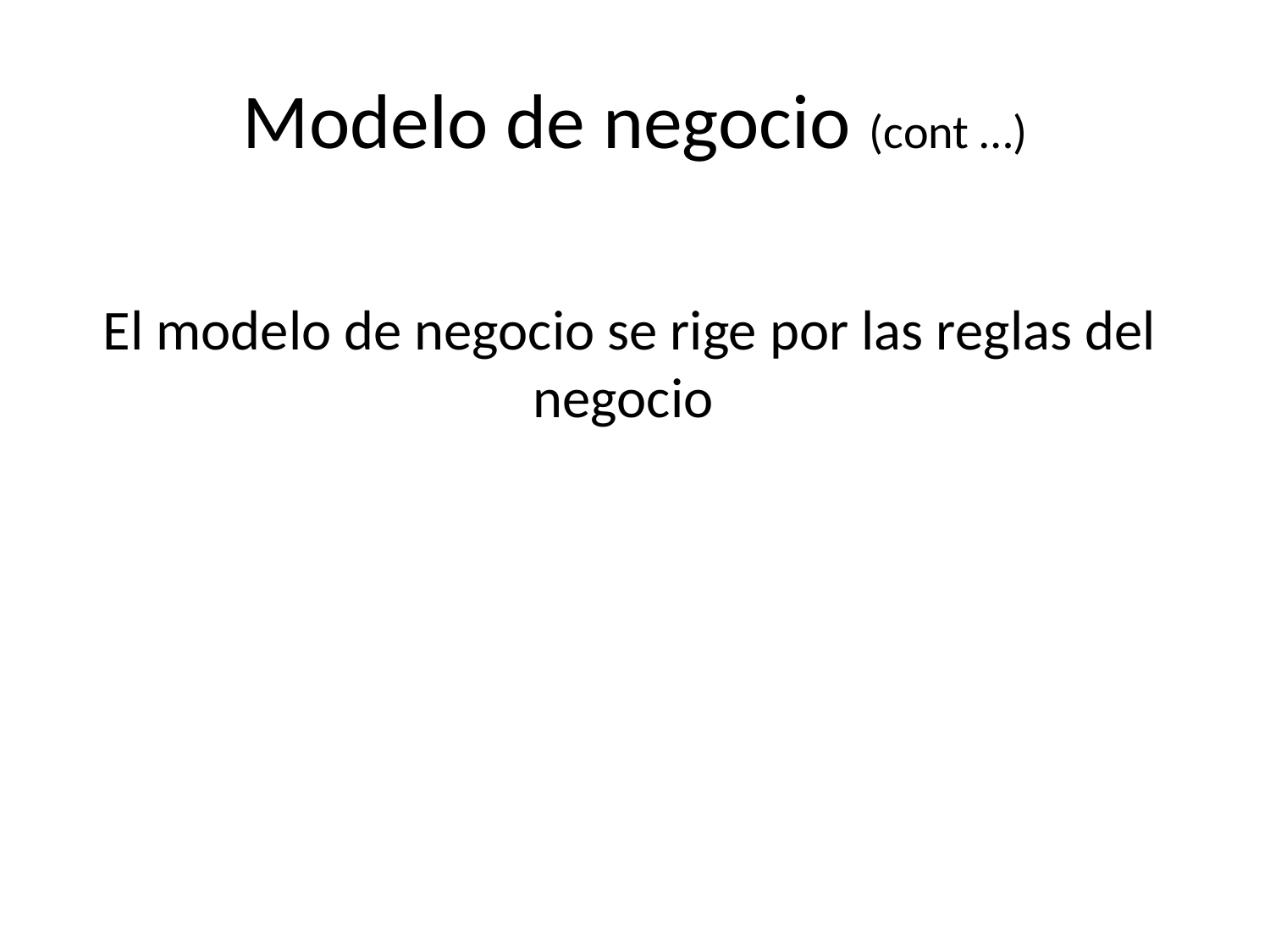

Modelo de negocio (cont …)
El modelo de negocio se rige por las reglas del negocio